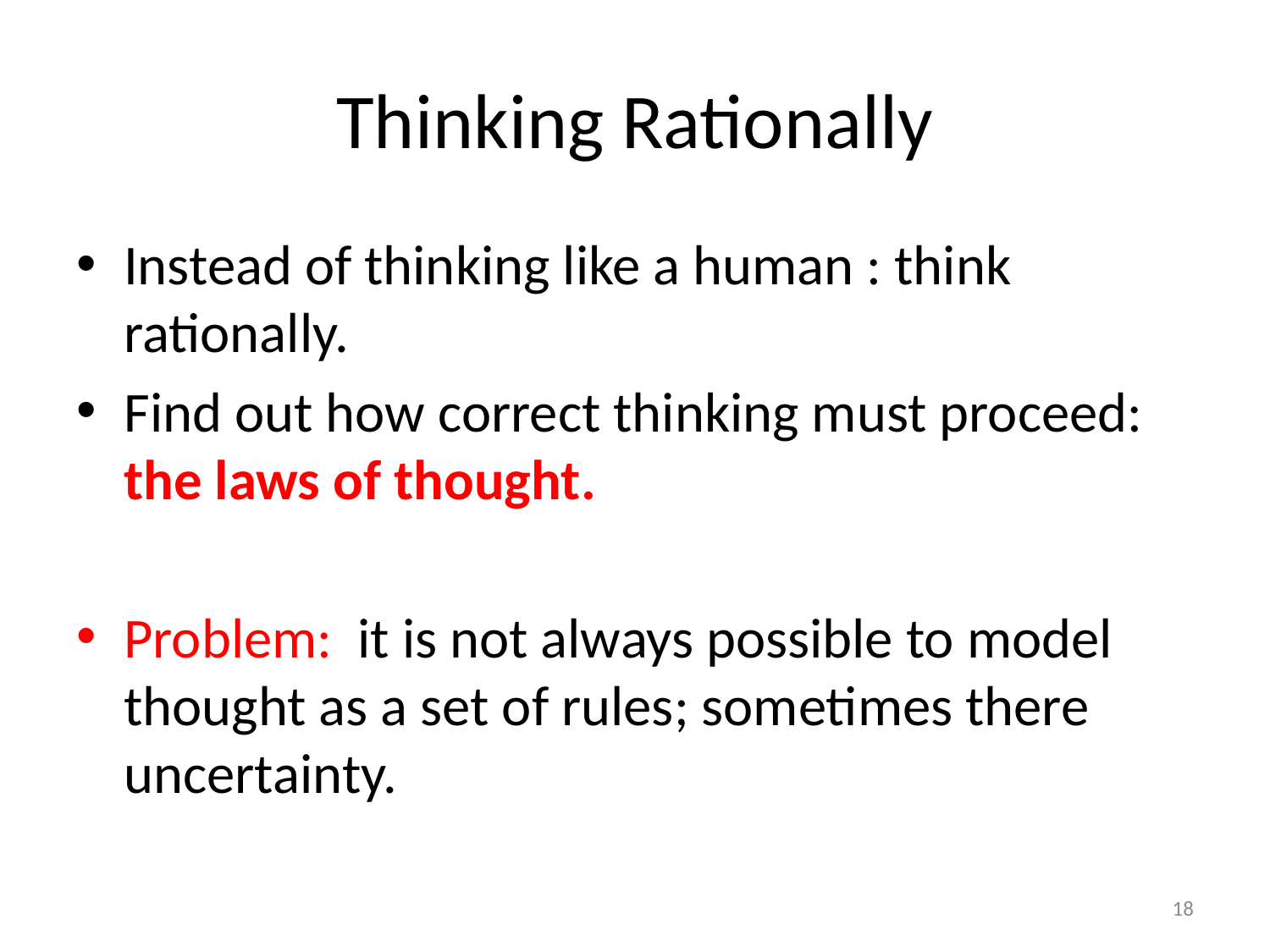

# Thinking Rationally
Instead of thinking like a human : think rationally.
Find out how correct thinking must proceed: the laws of thought.

Problem:  it is not always possible to model thought as a set of rules; sometimes there uncertainty.

18